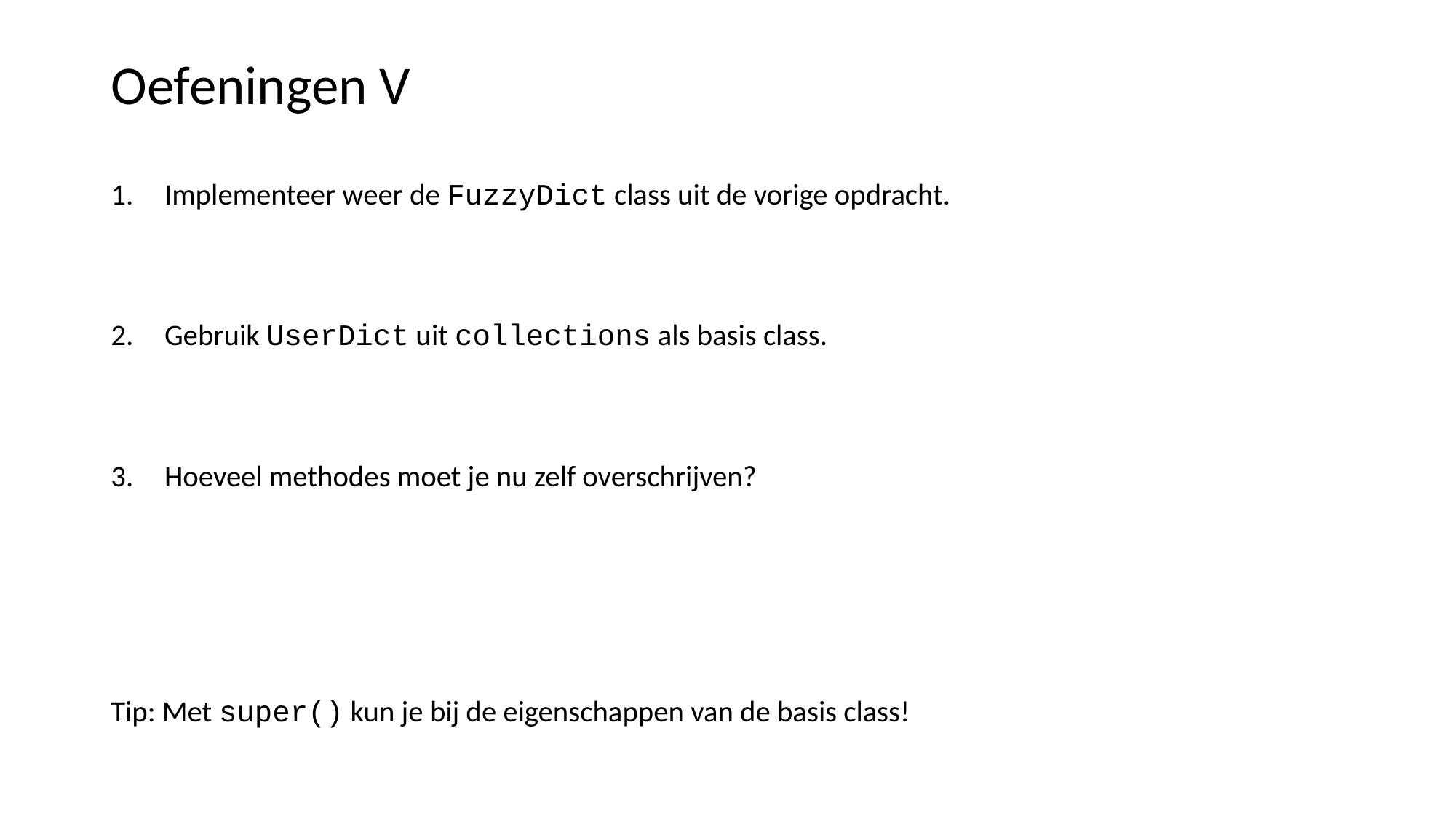

# Oefeningen V
Implementeer weer de FuzzyDict class uit de vorige opdracht.

Gebruik UserDict uit collections als basis class.

Hoeveel methodes moet je nu zelf overschrijven?

Tip: Met super() kun je bij de eigenschappen van de basis class!